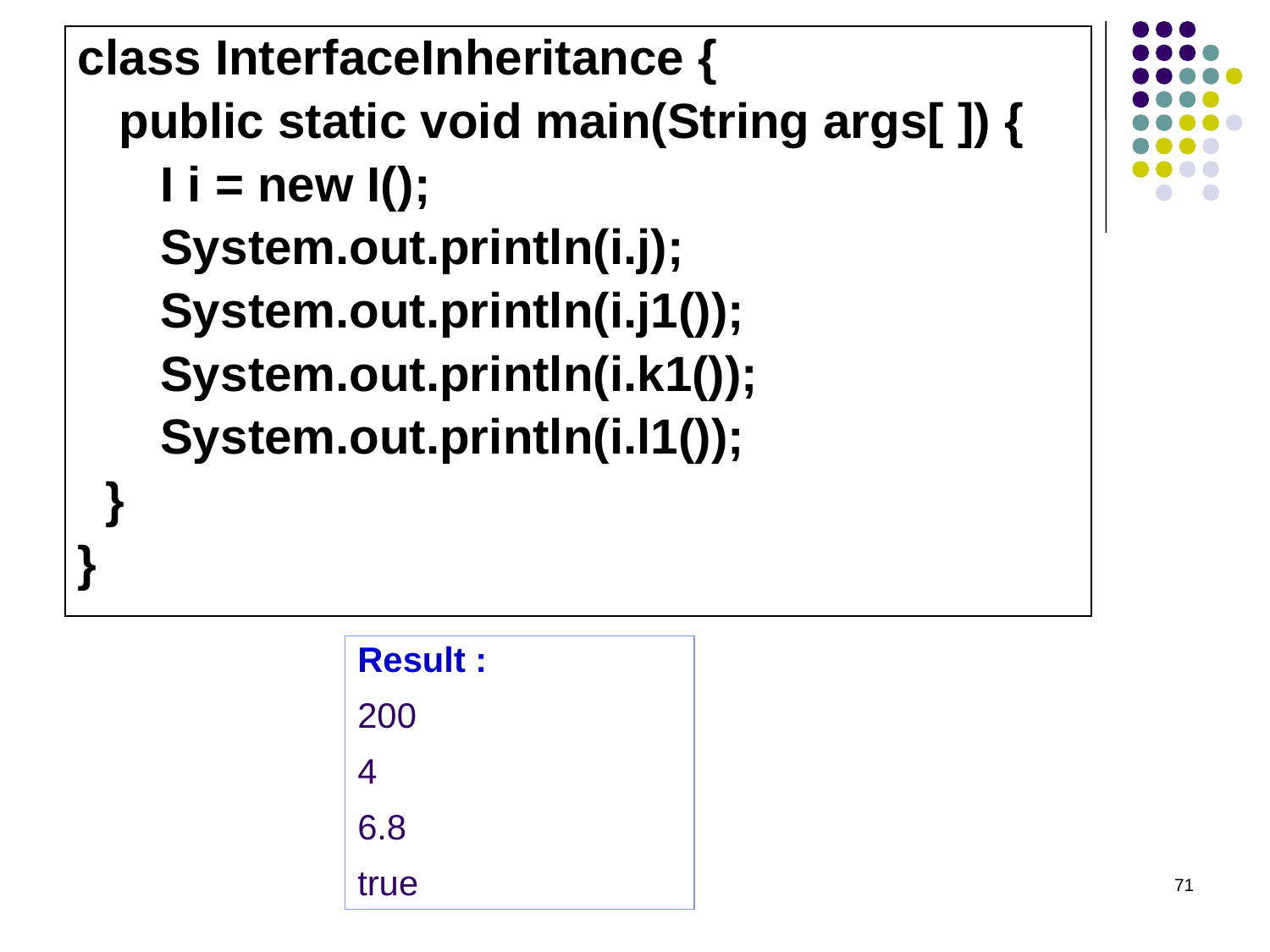

class InterfaceInheritance {
   public static void main(String args[ ]) {
      I i = new I();
      System.out.println(i.j);
      System.out.println(i.j1());
      System.out.println(i.k1());
      System.out.println(i.l1());
  }
}
Result :
200
4
6.8
true
71